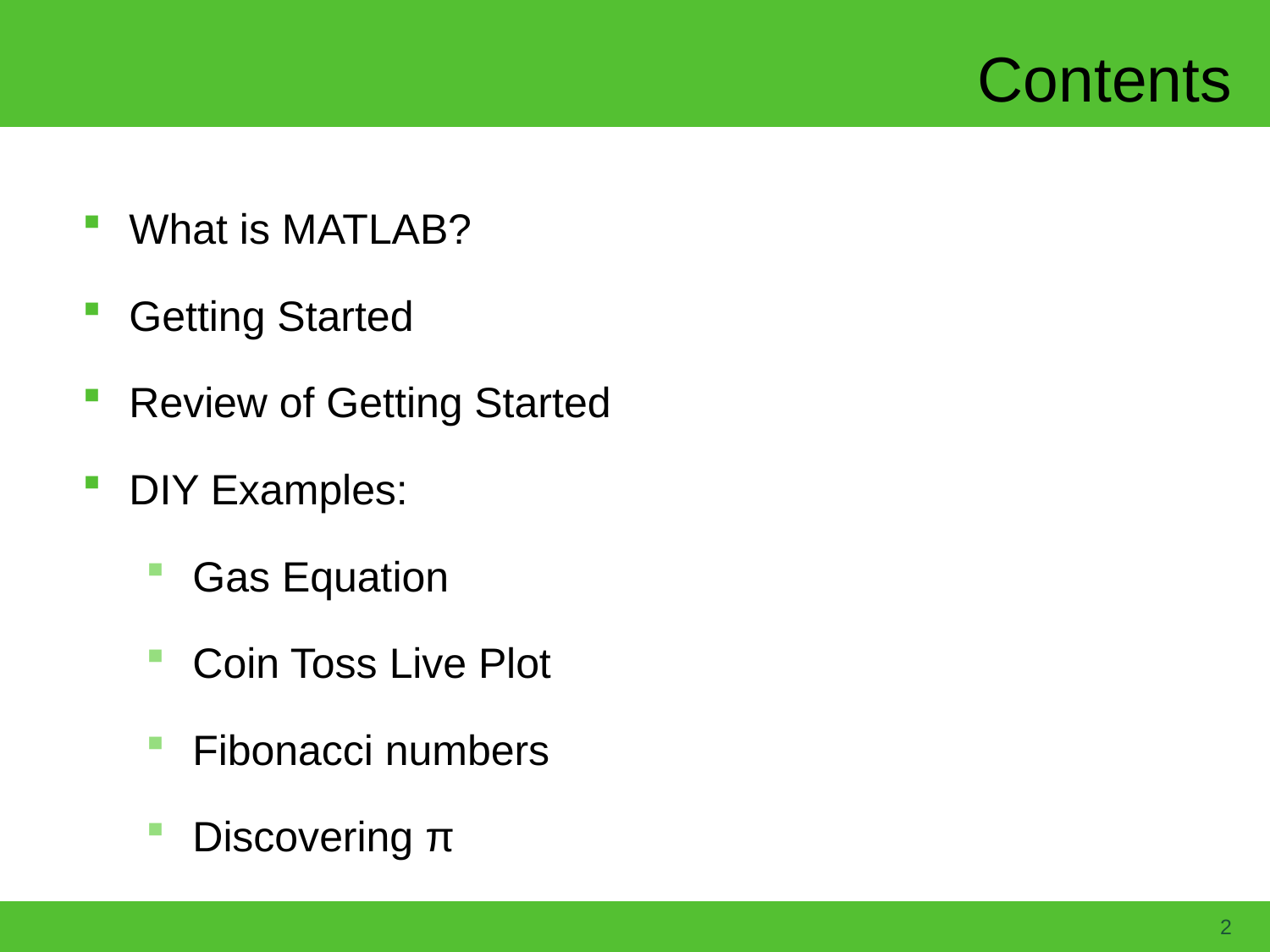

Contents
What is MATLAB?
Getting Started
Review of Getting Started
DIY Examples:
Gas Equation
Coin Toss Live Plot
Fibonacci numbers
Discovering π
2